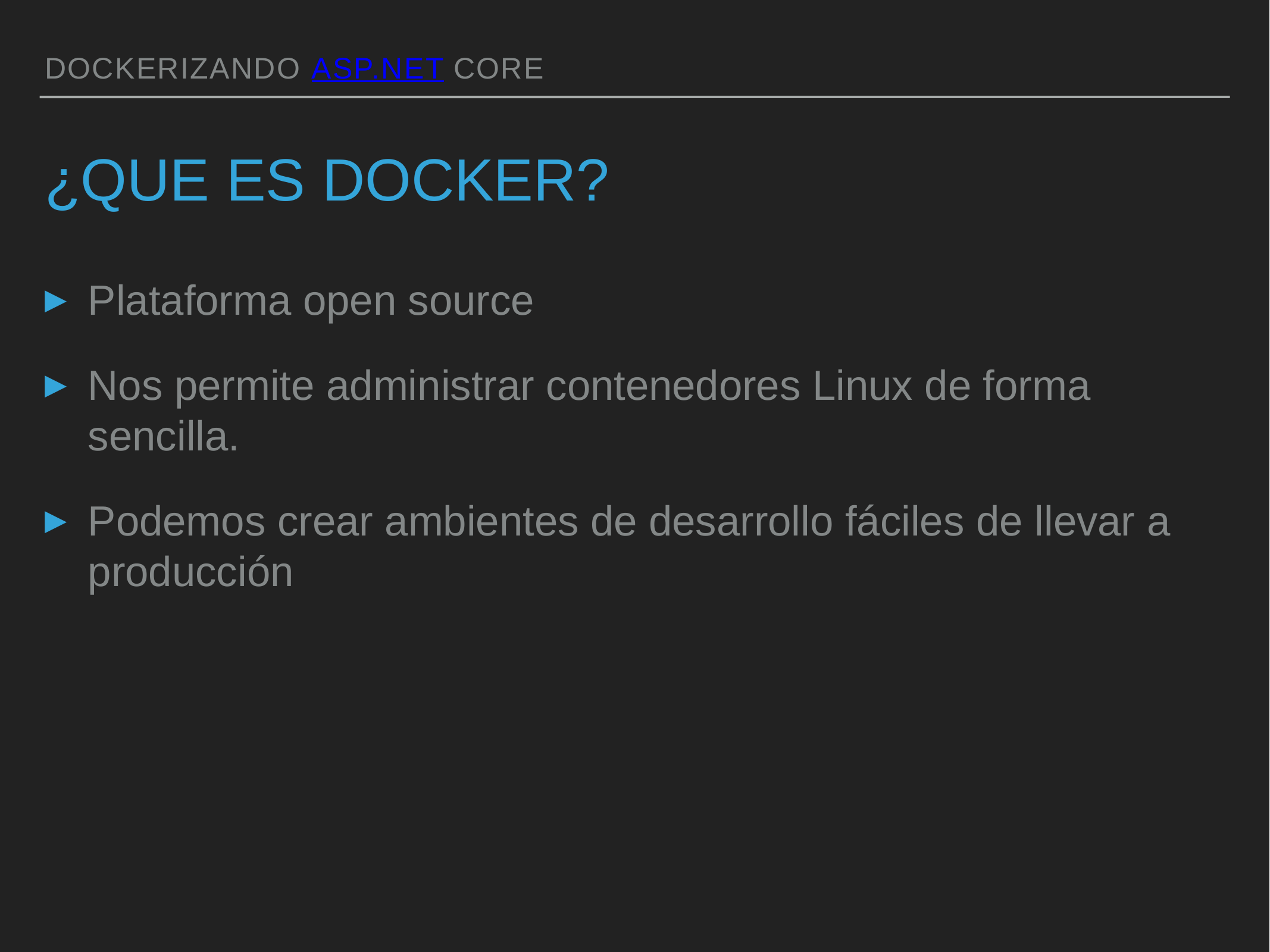

Dockerizando asp.net core
# ¿Que es docker?
Plataforma open source
Nos permite administrar contenedores Linux de forma sencilla.
Podemos crear ambientes de desarrollo fáciles de llevar a producción